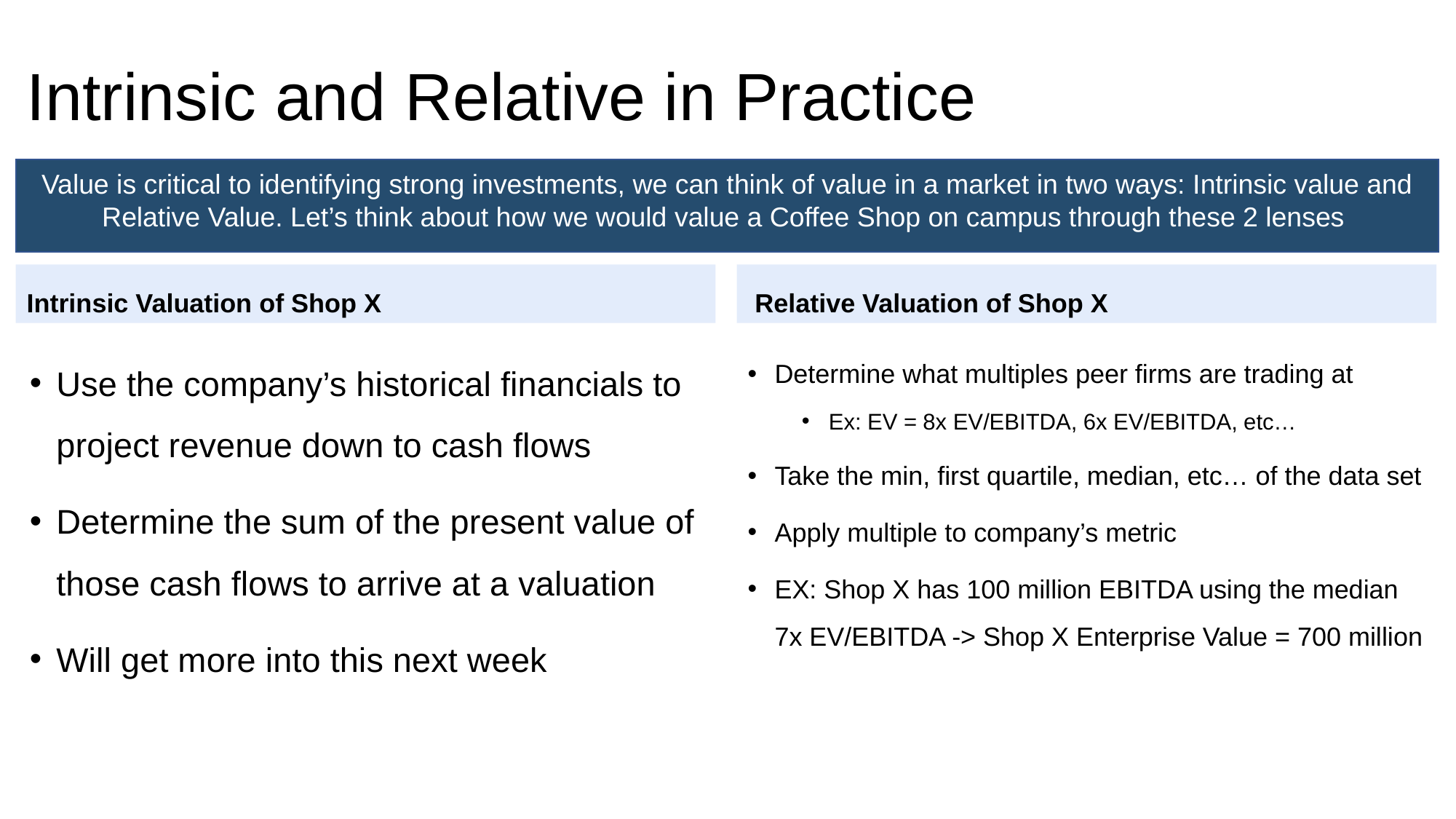

# Intrinsic and Relative in Practice
Value is critical to identifying strong investments, we can think of value in a market in two ways: Intrinsic value and Relative Value. Let’s think about how we would value a Coffee Shop on campus through these 2 lenses

Intrinsic Valuation of Shop X
 Relative Valuation of Shop X
Use the company’s historical financials to project revenue down to cash flows
Determine the sum of the present value of those cash flows to arrive at a valuation
Will get more into this next week
Determine what multiples peer firms are trading at
Ex: EV = 8x EV/EBITDA, 6x EV/EBITDA, etc…
Take the min, first quartile, median, etc… of the data set
Apply multiple to company’s metric
EX: Shop X has 100 million EBITDA using the median 7x EV/EBITDA -> Shop X Enterprise Value = 700 million